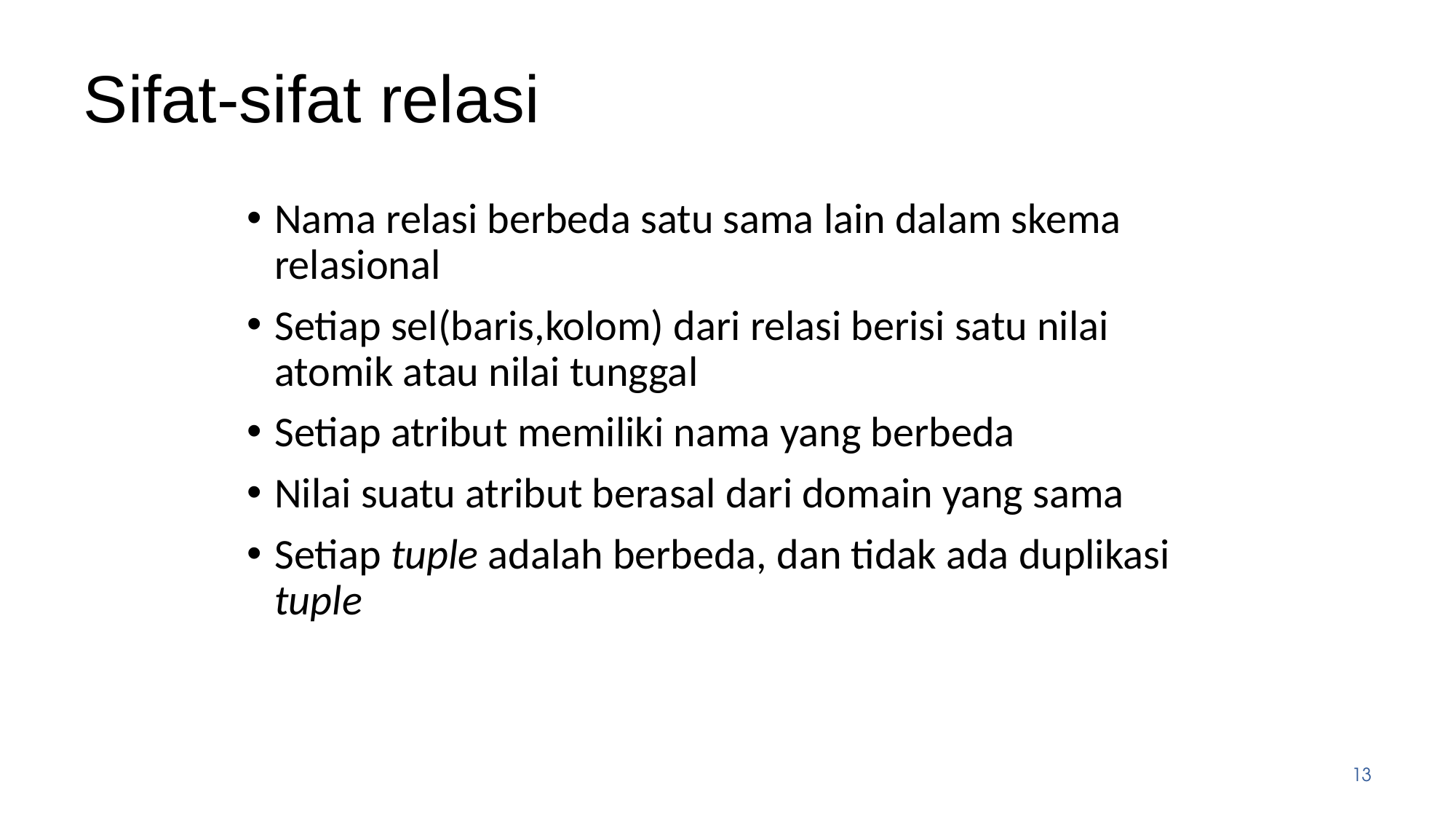

# Sifat-sifat relasi
Nama relasi berbeda satu sama lain dalam skema relasional
Setiap sel(baris,kolom) dari relasi berisi satu nilai atomik atau nilai tunggal
Setiap atribut memiliki nama yang berbeda
Nilai suatu atribut berasal dari domain yang sama
Setiap tuple adalah berbeda, dan tidak ada duplikasi tuple
13